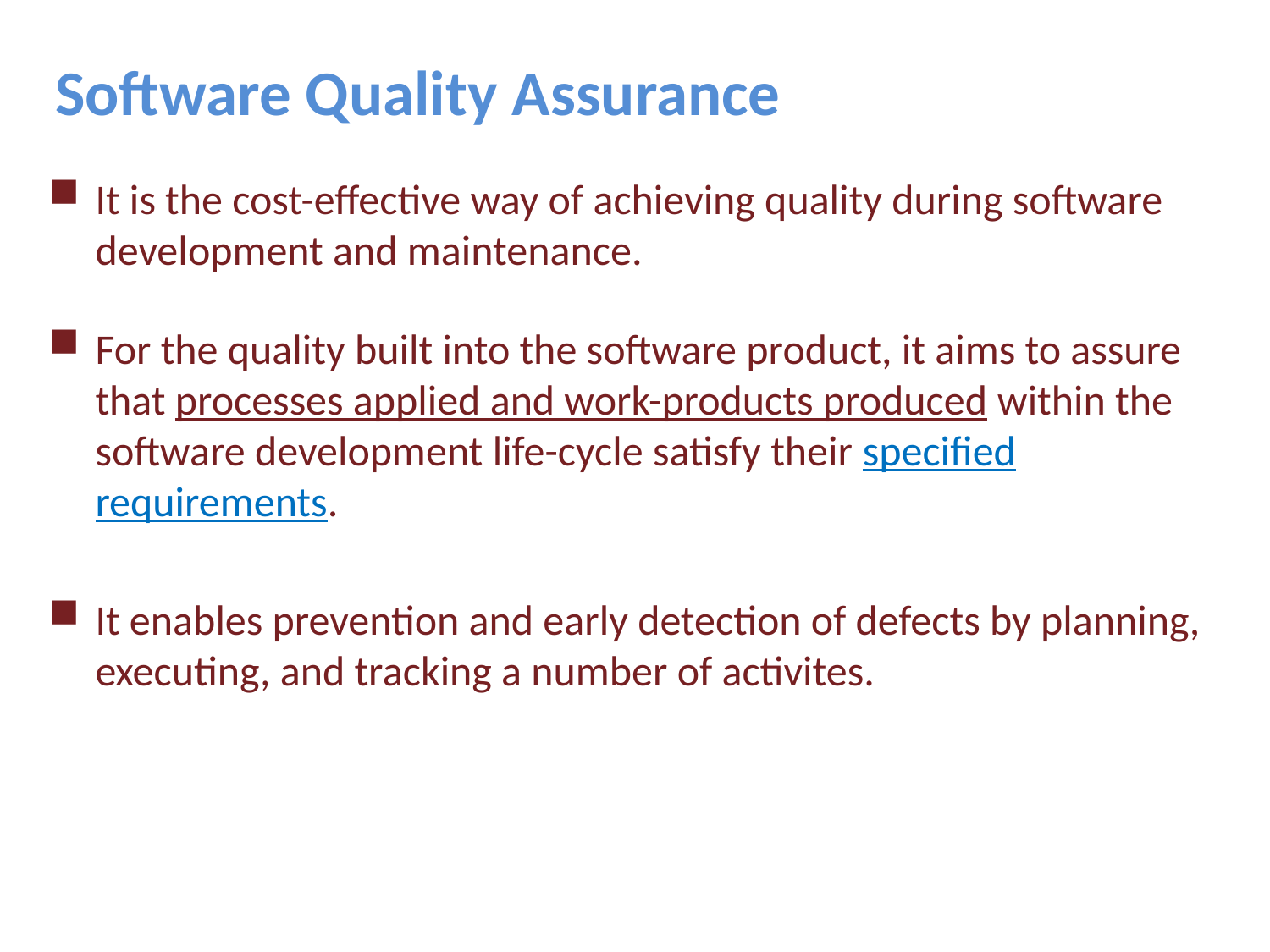

# Software Quality Assurance
It is the cost-effective way of achieving quality during software development and maintenance.

For the quality built into the software product, it aims to assure that processes applied and work-products produced within the software development life-cycle satisfy their specified requirements.

It enables prevention and early detection of defects by planning, executing, and tracking a number of activites.